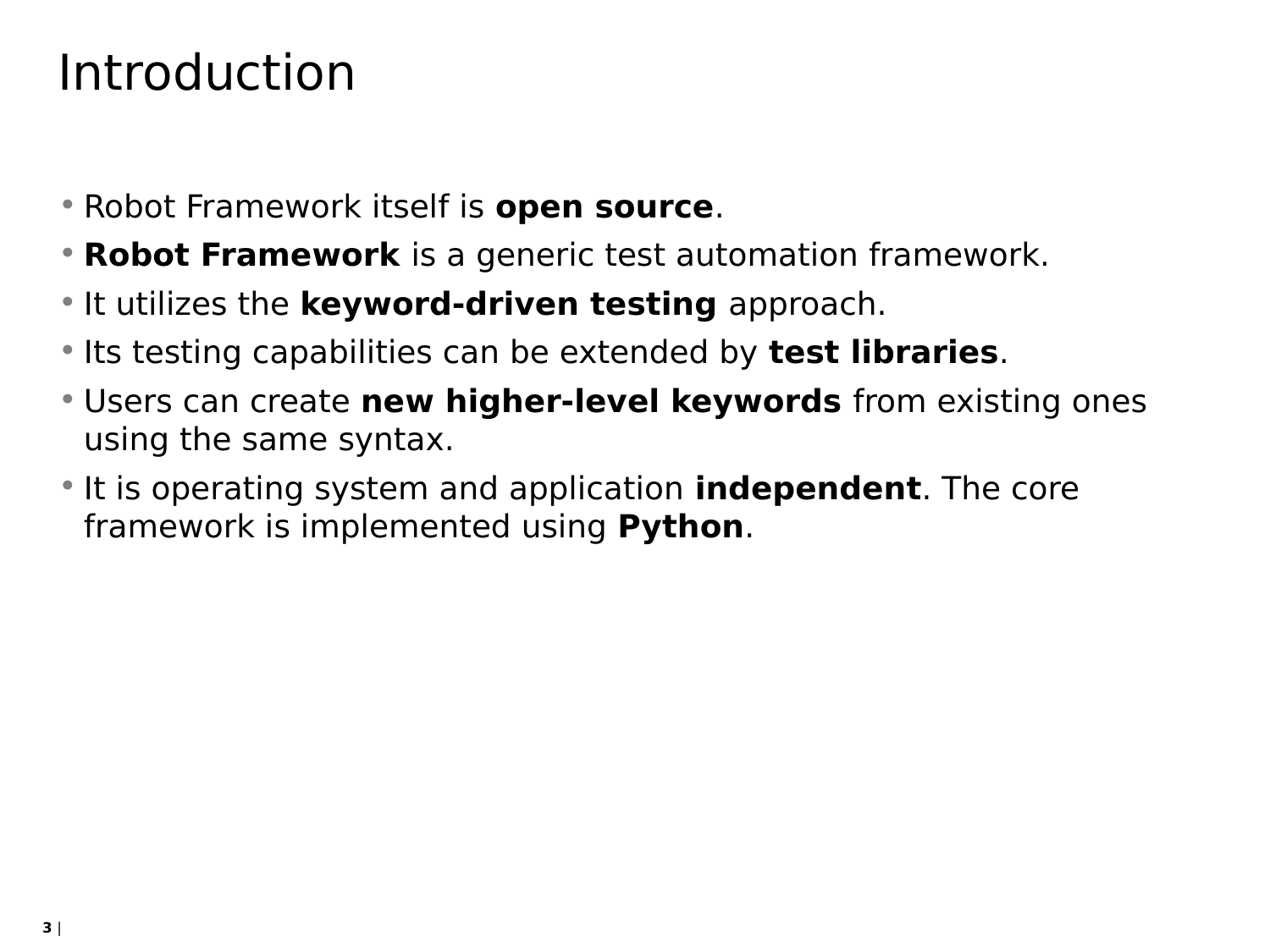

# Introduction
Robot Framework itself is open source.
Robot Framework is a generic test automation framework.
It utilizes the keyword-driven testing approach.
Its testing capabilities can be extended by test libraries.
Users can create new higher-level keywords from existing ones using the same syntax.
It is operating system and application independent. The core framework is implemented using Python.